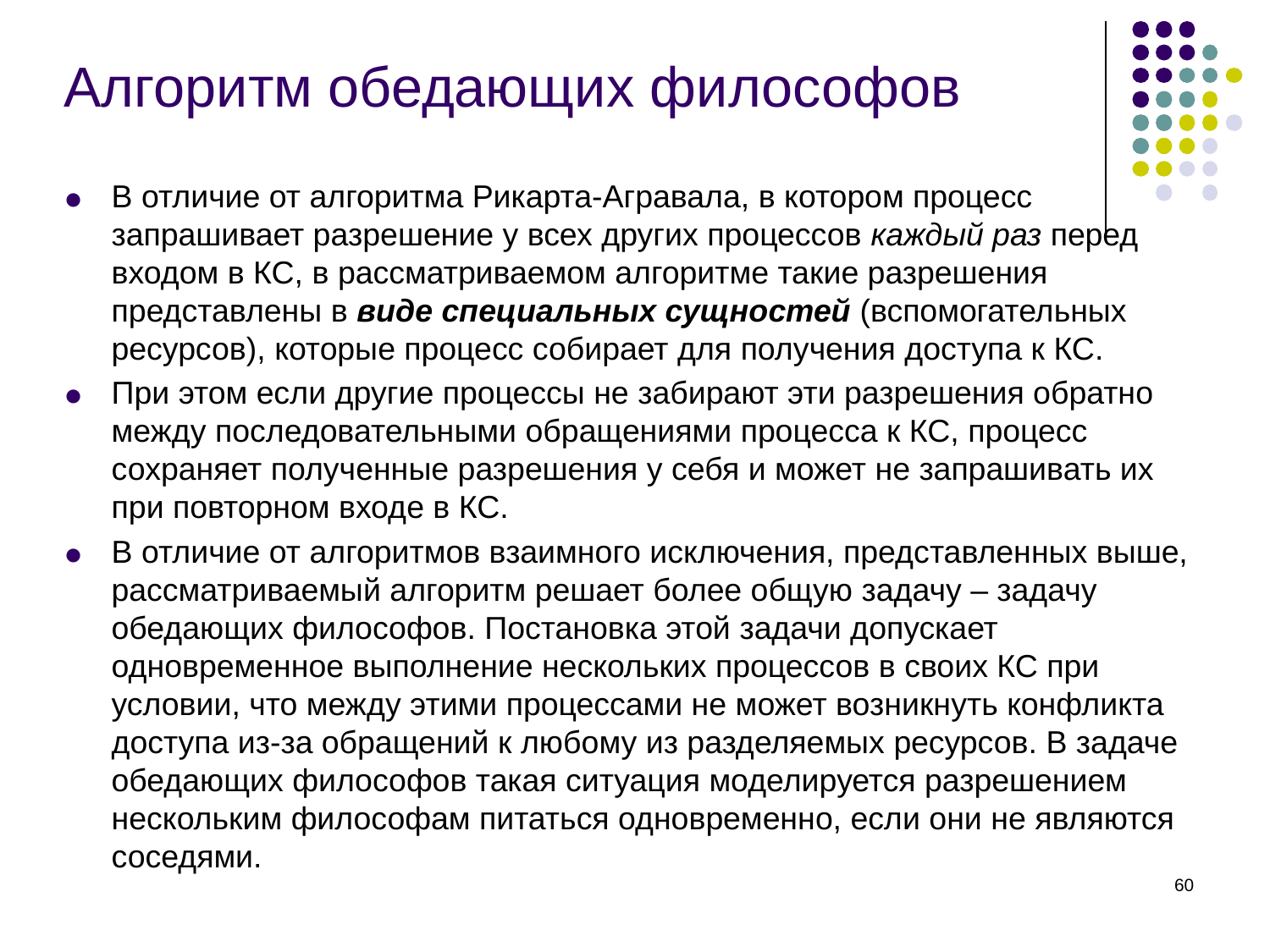

Алгоритм обедающих философов
В отличие от алгоритма Рикарта-Агравала, в котором процесс запрашивает разрешение у всех других процессов каждый раз перед входом в КС, в рассматриваемом алгоритме такие разрешения представлены в виде специальных сущностей (вспомогательных ресурсов), которые процесс собирает для получения доступа к КС.
При этом если другие процессы не забирают эти разрешения обратно между последовательными обращениями процесса к КС, процесс сохраняет полученные разрешения у себя и может не запрашивать их при повторном входе в КС.
В отличие от алгоритмов взаимного исключения, представленных выше, рассматриваемый алгоритм решает более общую задачу – задачу обедающих философов. Постановка этой задачи допускает одновременное выполнение нескольких процессов в своих КС при условии, что между этими процессами не может возникнуть конфликта доступа из-за обращений к любому из разделяемых ресурсов. В задаче обедающих философов такая ситуация моделируется разрешением
нескольким философам питаться одновременно, если они не являются соседями.
60